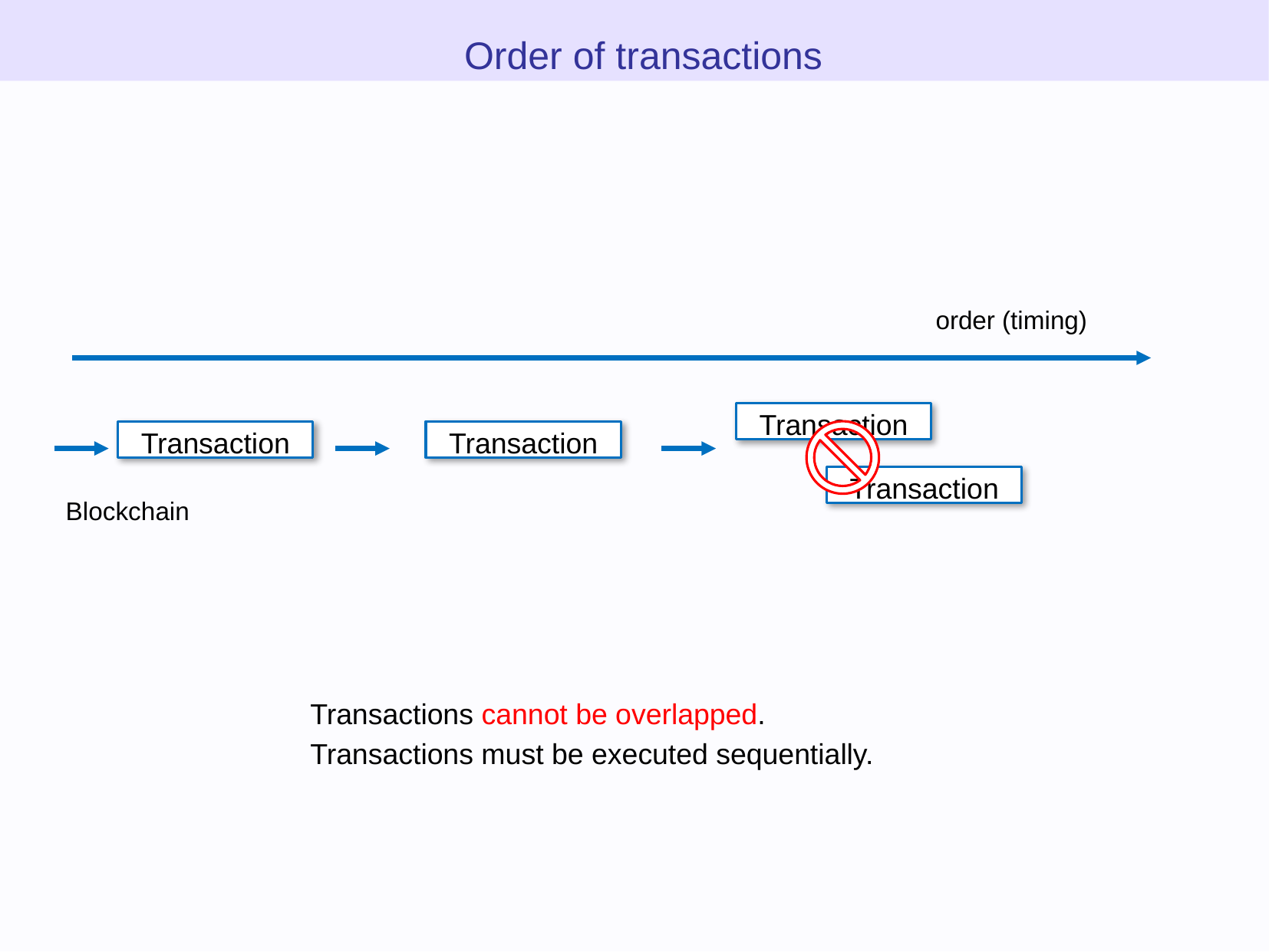

Order of transactions
order (timing)

Transaction

Transaction
Transaction

Transaction
Blockchain
Transactions cannot be overlapped.
Transactions must be executed sequentially.